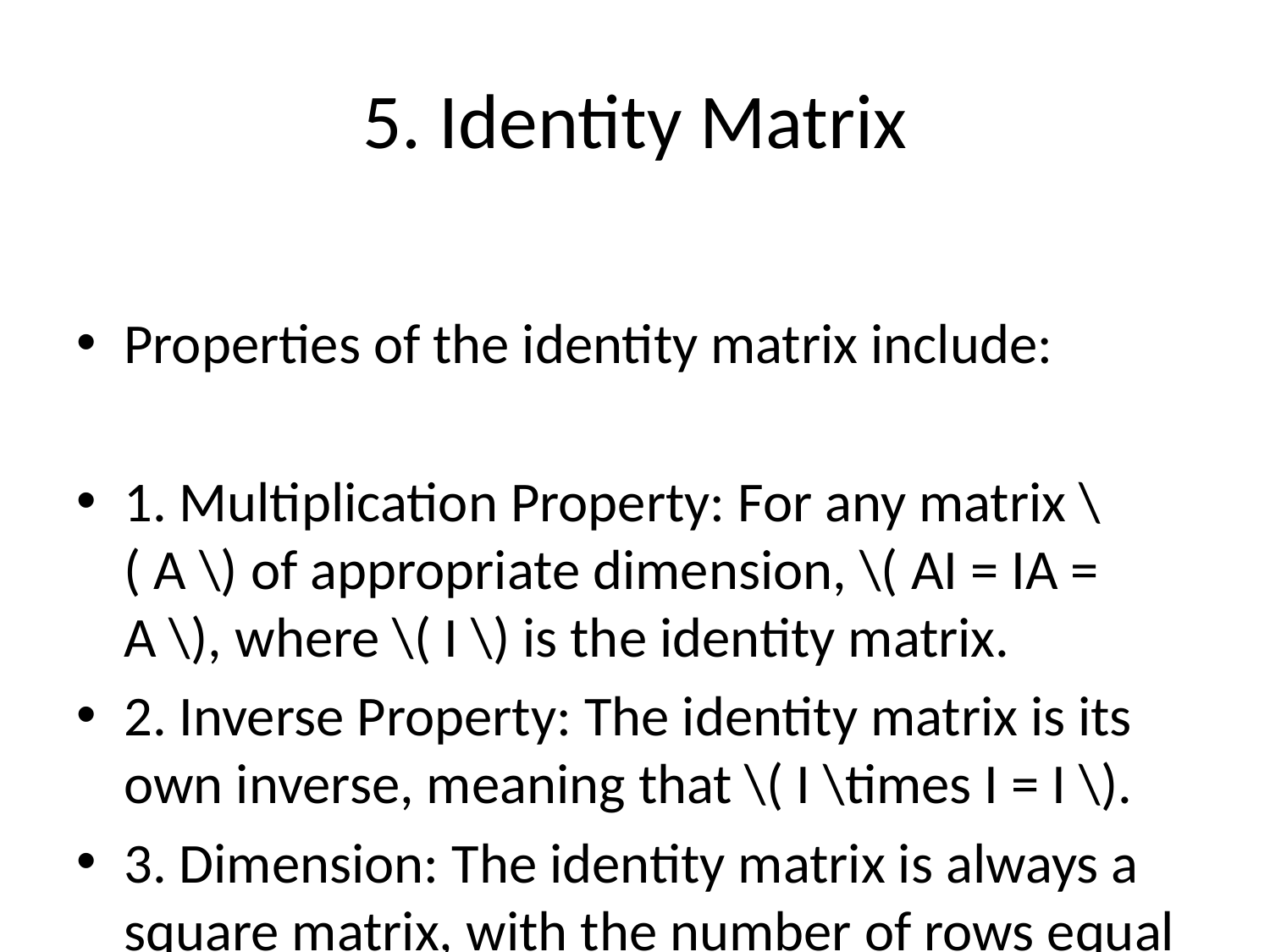

# 5. Identity Matrix

Properties of the identity matrix include:

1. Multiplication Property: For any matrix \( A \) of appropriate dimension, \( AI = IA = A \), where \( I \) is the identity matrix.
2. Inverse Property: The identity matrix is its own inverse, meaning that \( I \times I = I \).
3. Dimension: The identity matrix is always a square matrix, with the number of rows equal to the number of columns.